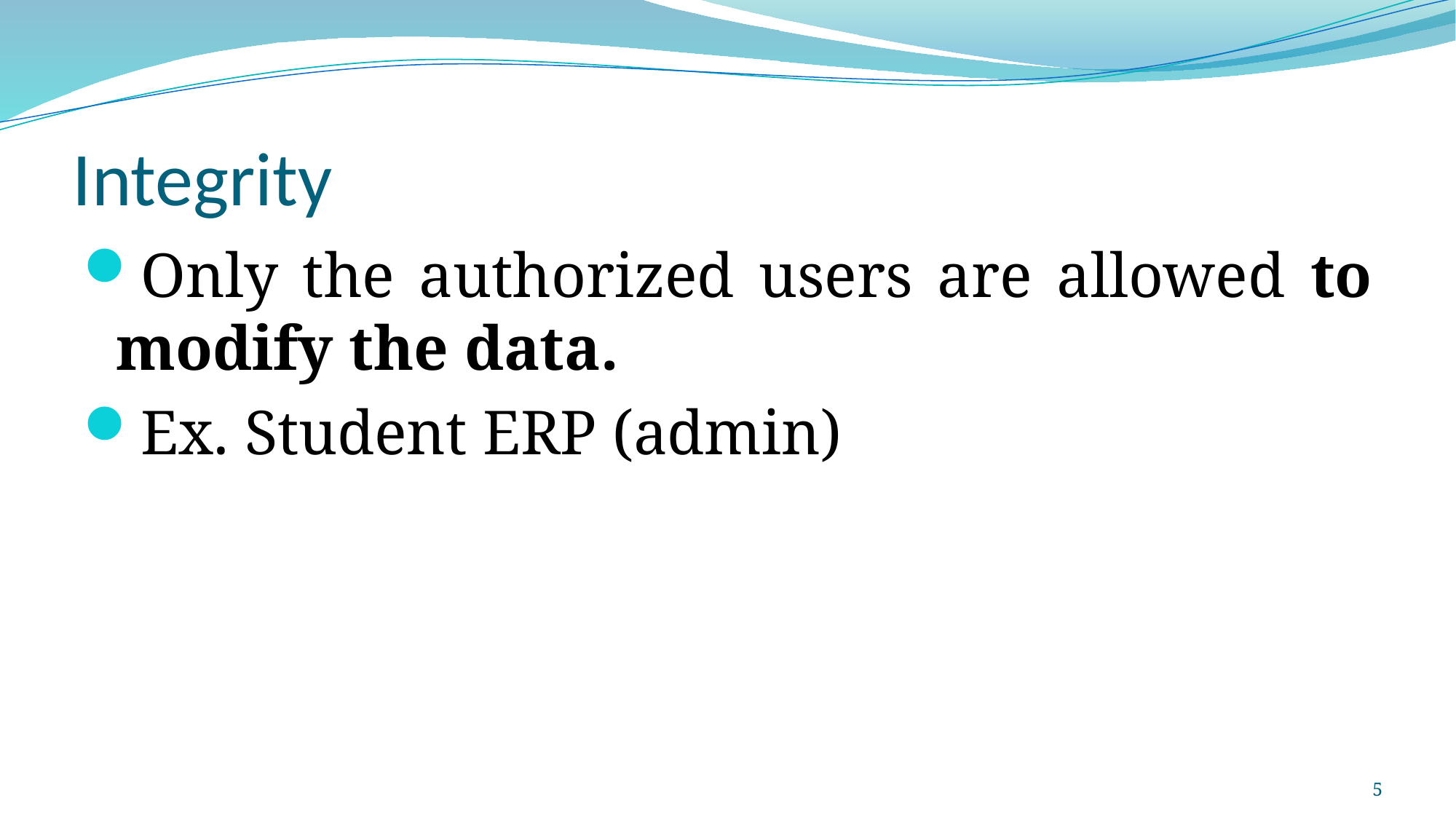

# Integrity
Only the authorized users are allowed to modify the data.
Ex. Student ERP (admin)

5